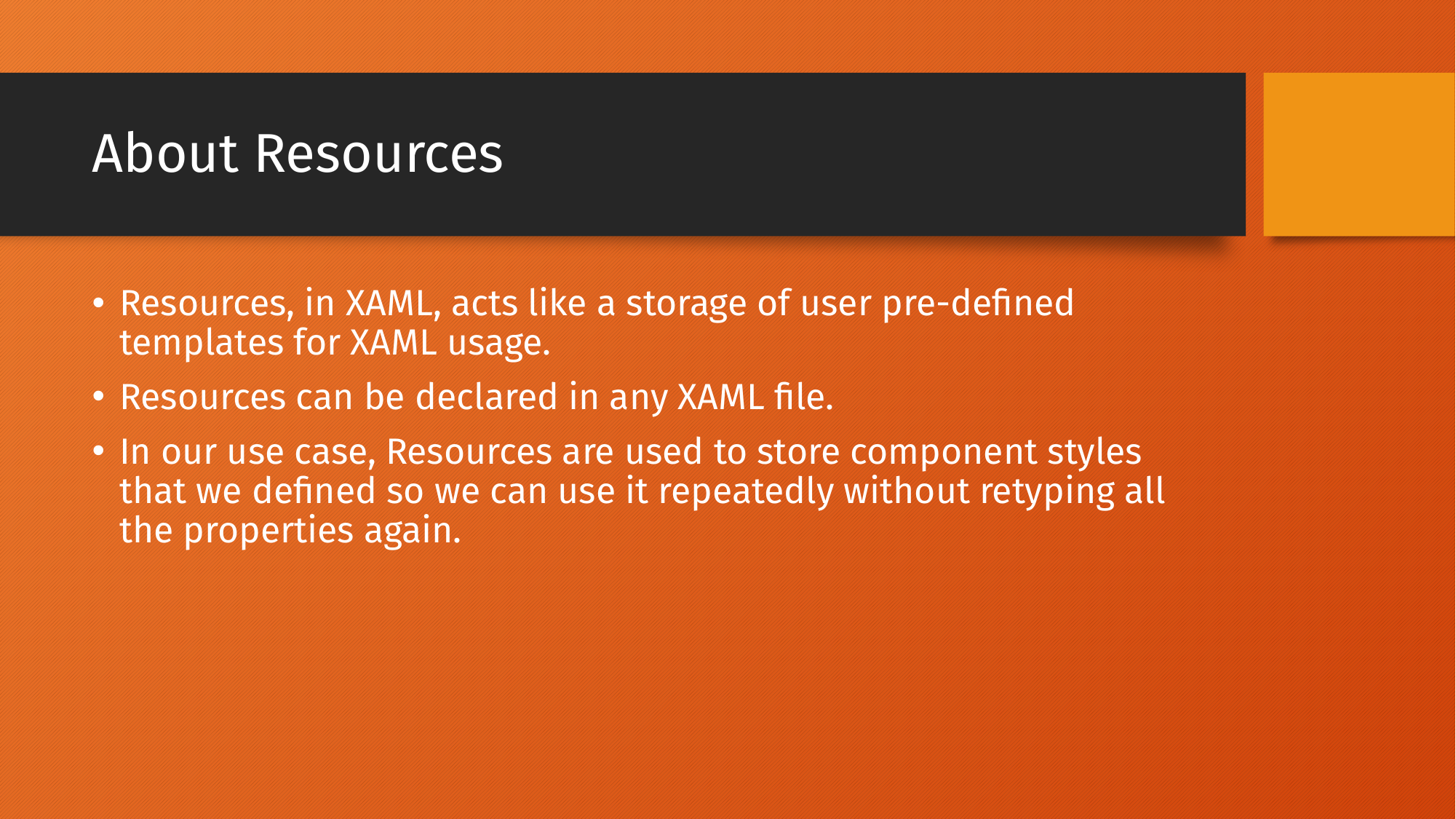

# About Resources
Resources, in XAML, acts like a storage of user pre-defined templates for XAML usage.
Resources can be declared in any XAML file.
In our use case, Resources are used to store component styles that we defined so we can use it repeatedly without retyping all the properties again.